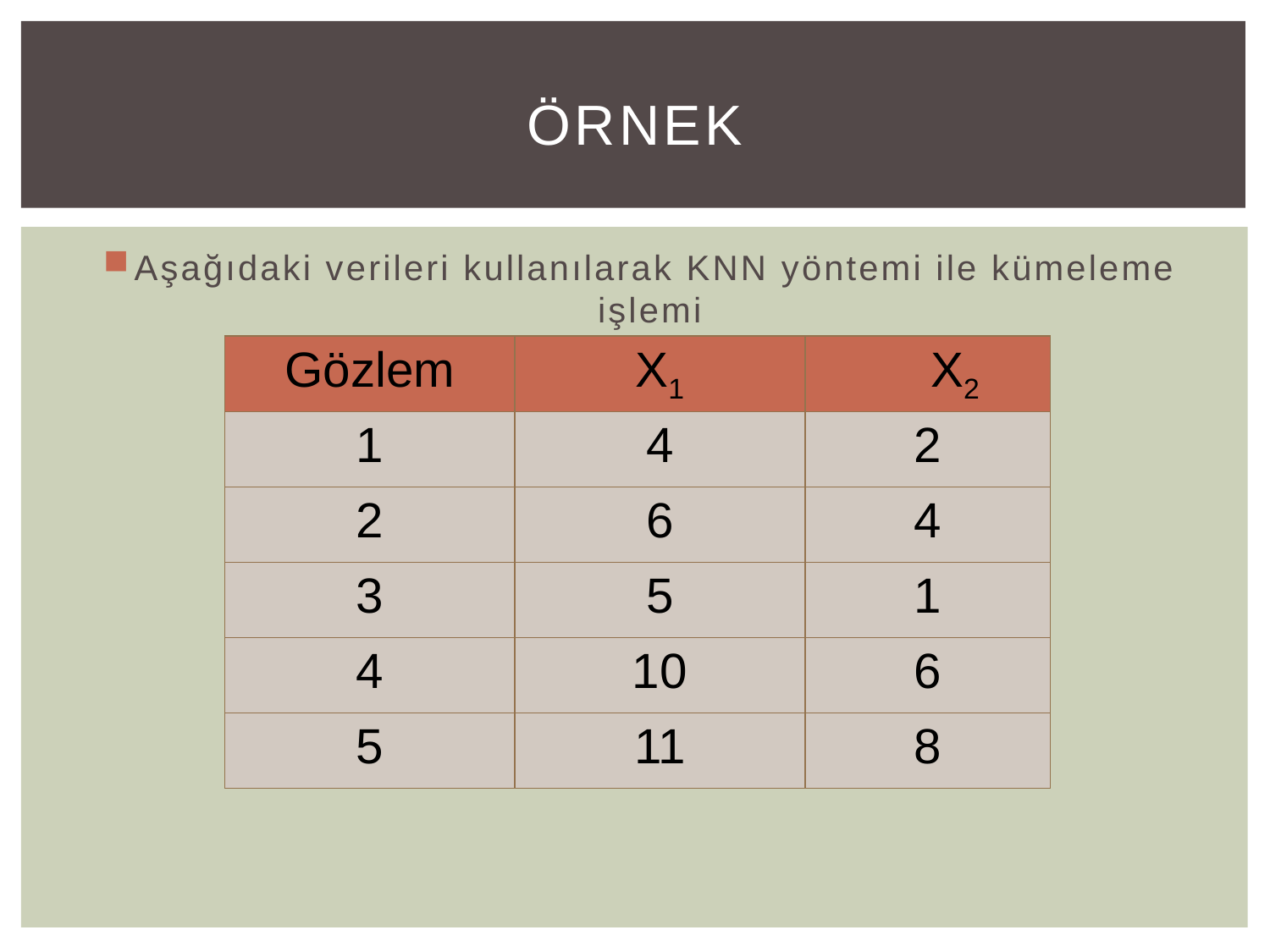

# Örnek
Aşağıdaki verileri kullanılarak KNN yöntemi ile kümeleme işlemi
| Gözlem | X1 | X2 |
| --- | --- | --- |
| 1 | 4 | 2 |
| 2 | 6 | 4 |
| 3 | 5 | 1 |
| 4 | 10 | 6 |
| 5 | 11 | 8 |